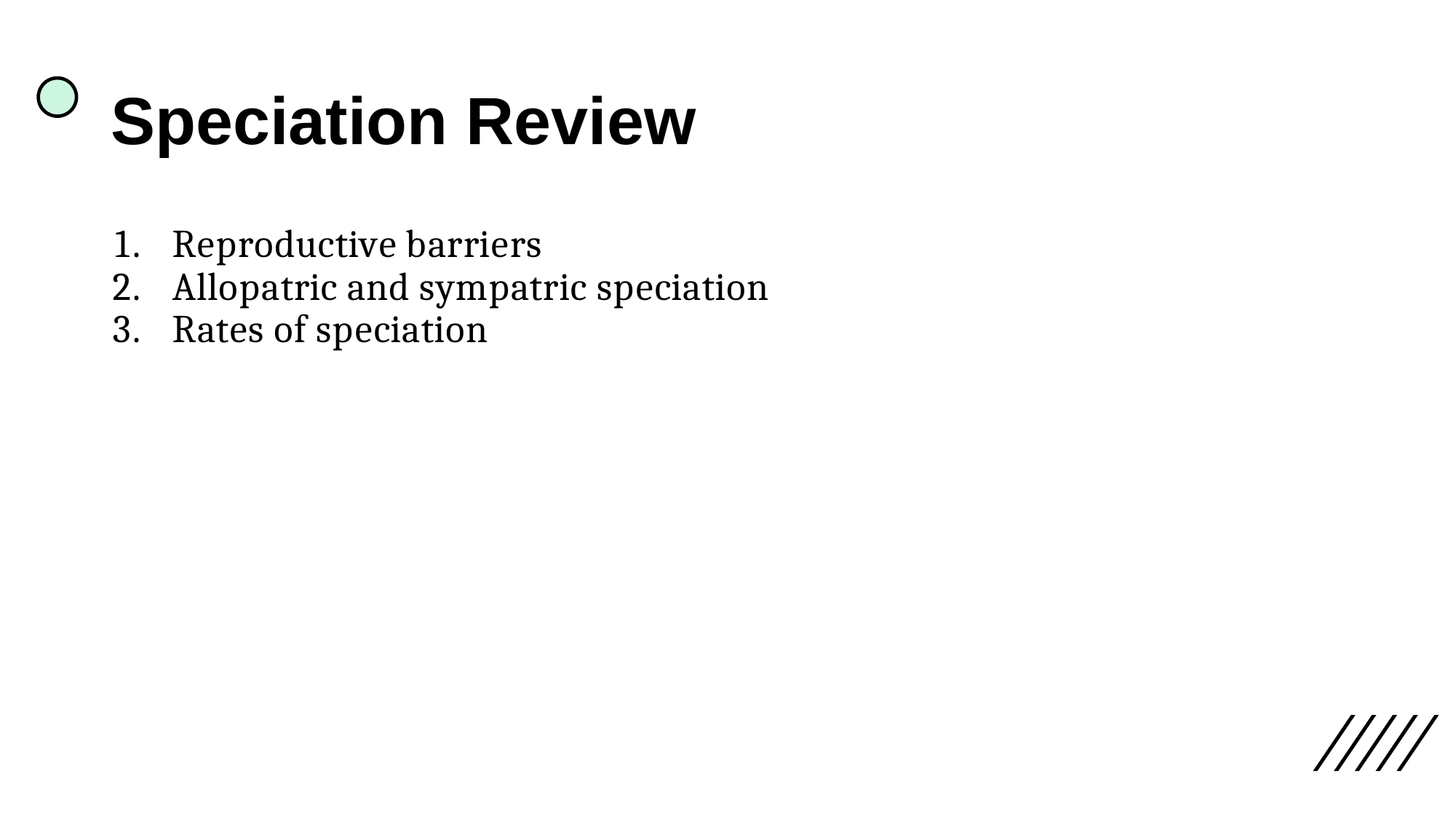

# Speciation Review
Reproductive barriers
Allopatric and sympatric speciation
Rates of speciation